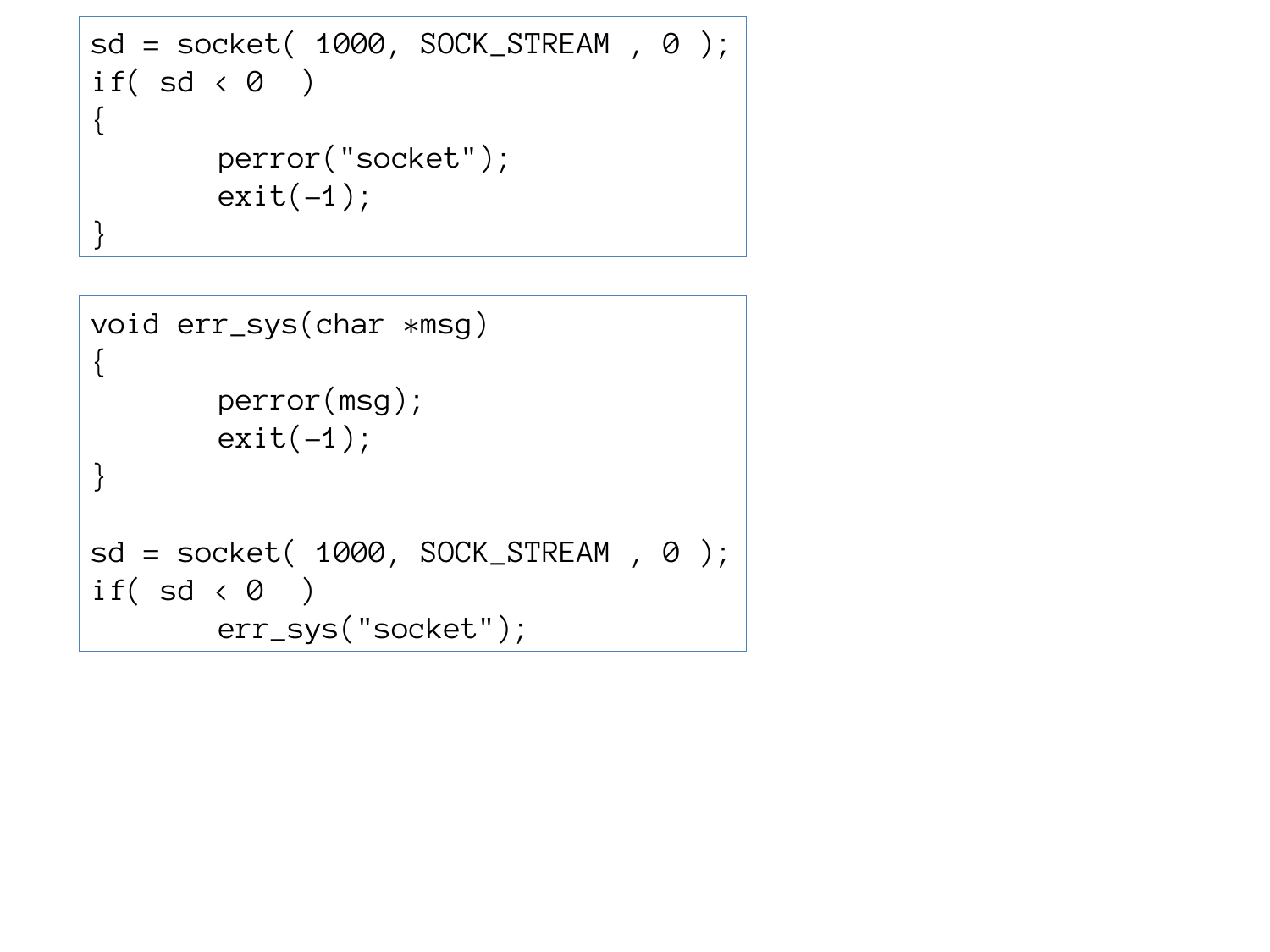

sd = socket( 1000, SOCK_STREAM , 0 );
if( sd < 0  )
{
	perror("socket");
	exit(-1);
}
void err_sys(char *msg)
{
	perror(msg);
	exit(-1);
}

sd = socket( 1000, SOCK_STREAM , 0 );
if( sd < 0  )
	err_sys("socket");